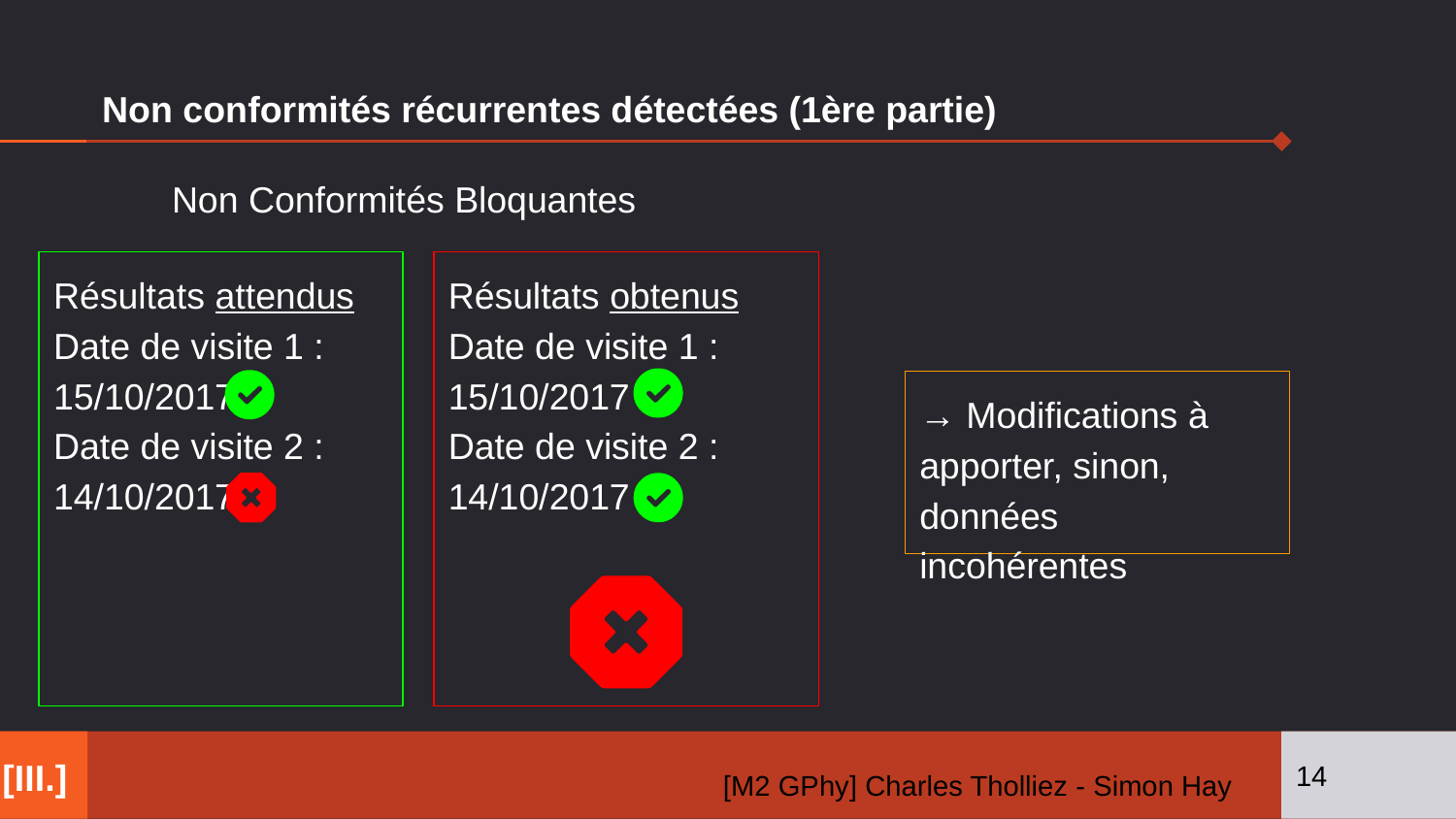

# Non conformités récurrentes détectées (1ère partie)
Non Conformités Bloquantes
Résultats attendus
Date de visite 1 : 15/10/2017
Date de visite 2 : 14/10/2017

Résultats obtenus
Date de visite 1 : 15/10/2017
Date de visite 2 : 14/10/2017

→ Modifications à apporter, sinon, données incohérentes

14
[III.]